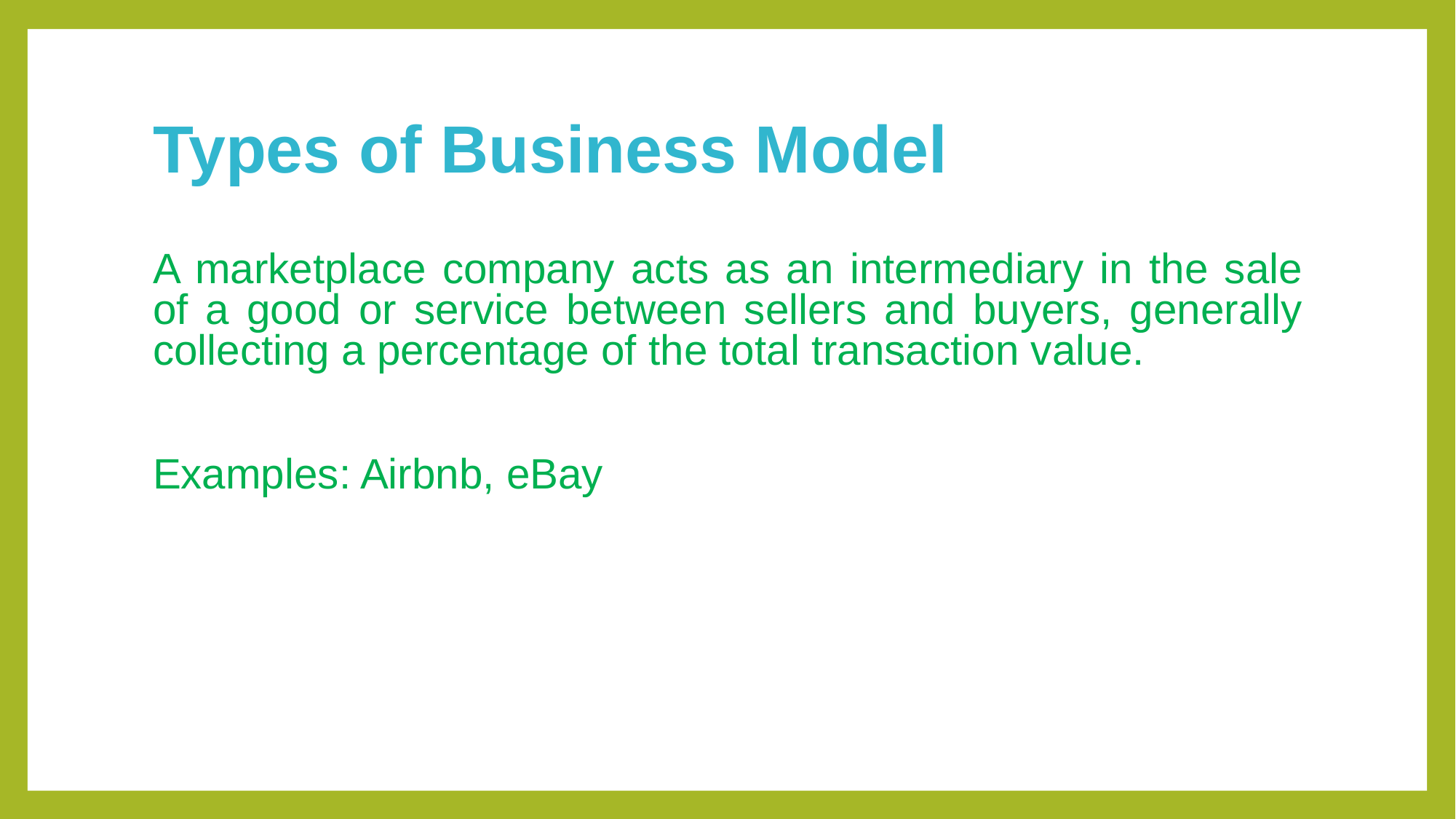

# Types of Business Model
A marketplace company acts as an intermediary in the sale of a good or service between sellers and buyers, generally collecting a percentage of the total transaction value.

Examples: Airbnb, eBay